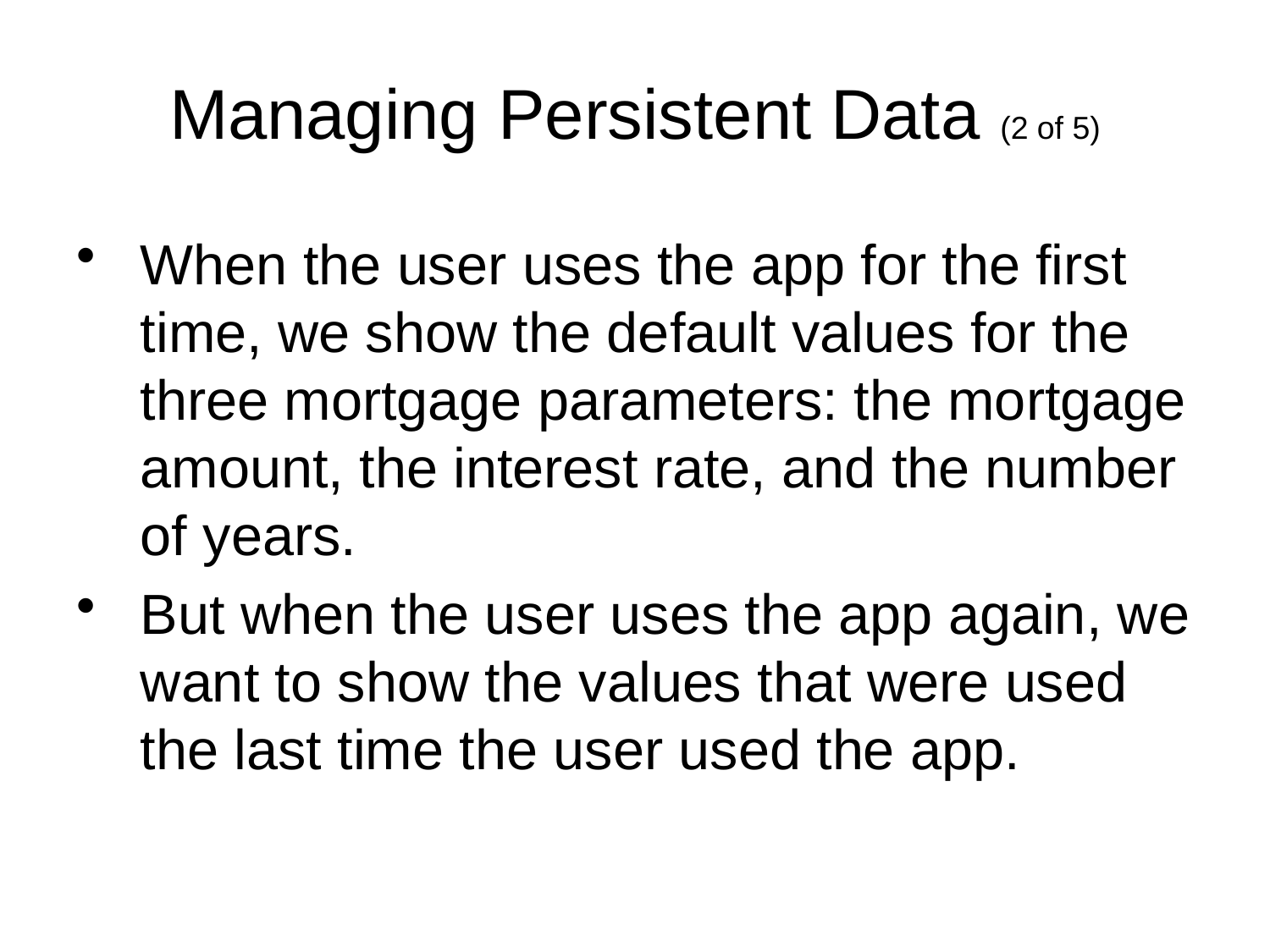

# Managing Persistent Data (2 of 5)
When the user uses the app for the first time, we show the default values for the three mortgage parameters: the mortgage amount, the interest rate, and the number of years.
But when the user uses the app again, we want to show the values that were used the last time the user used the app.